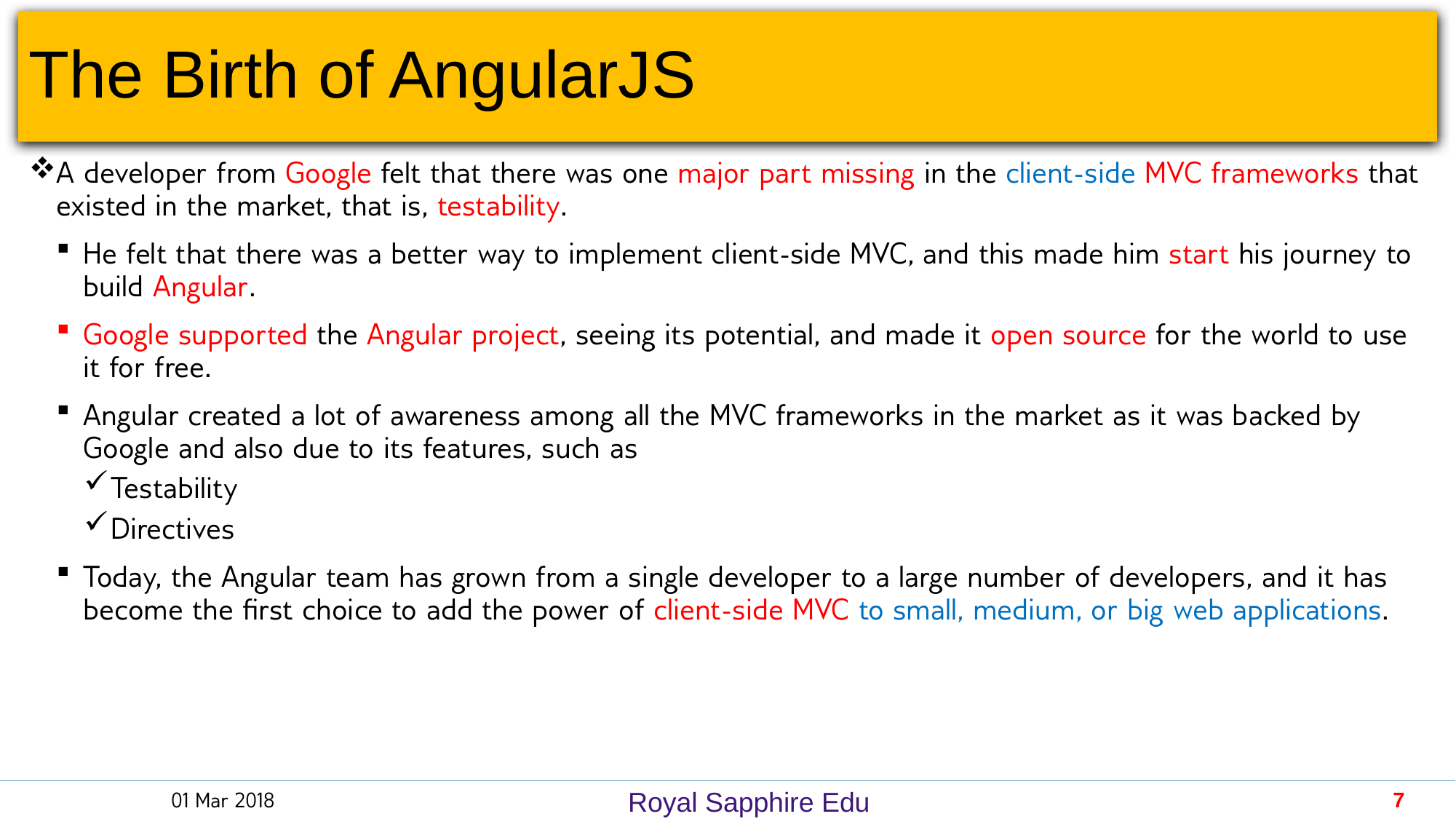

# The Birth of AngularJS
A developer from Google felt that there was one major part missing in the client-side MVC frameworks that existed in the market, that is, testability.
He felt that there was a better way to implement client-side MVC, and this made him start his journey to build Angular.
Google supported the Angular project, seeing its potential, and made it open source for the world to use it for free.
Angular created a lot of awareness among all the MVC frameworks in the market as it was backed by Google and also due to its features, such as
Testability
Directives
Today, the Angular team has grown from a single developer to a large number of developers, and it has become the first choice to add the power of client-side MVC to small, medium, or big web applications.

01 Mar 2018
7